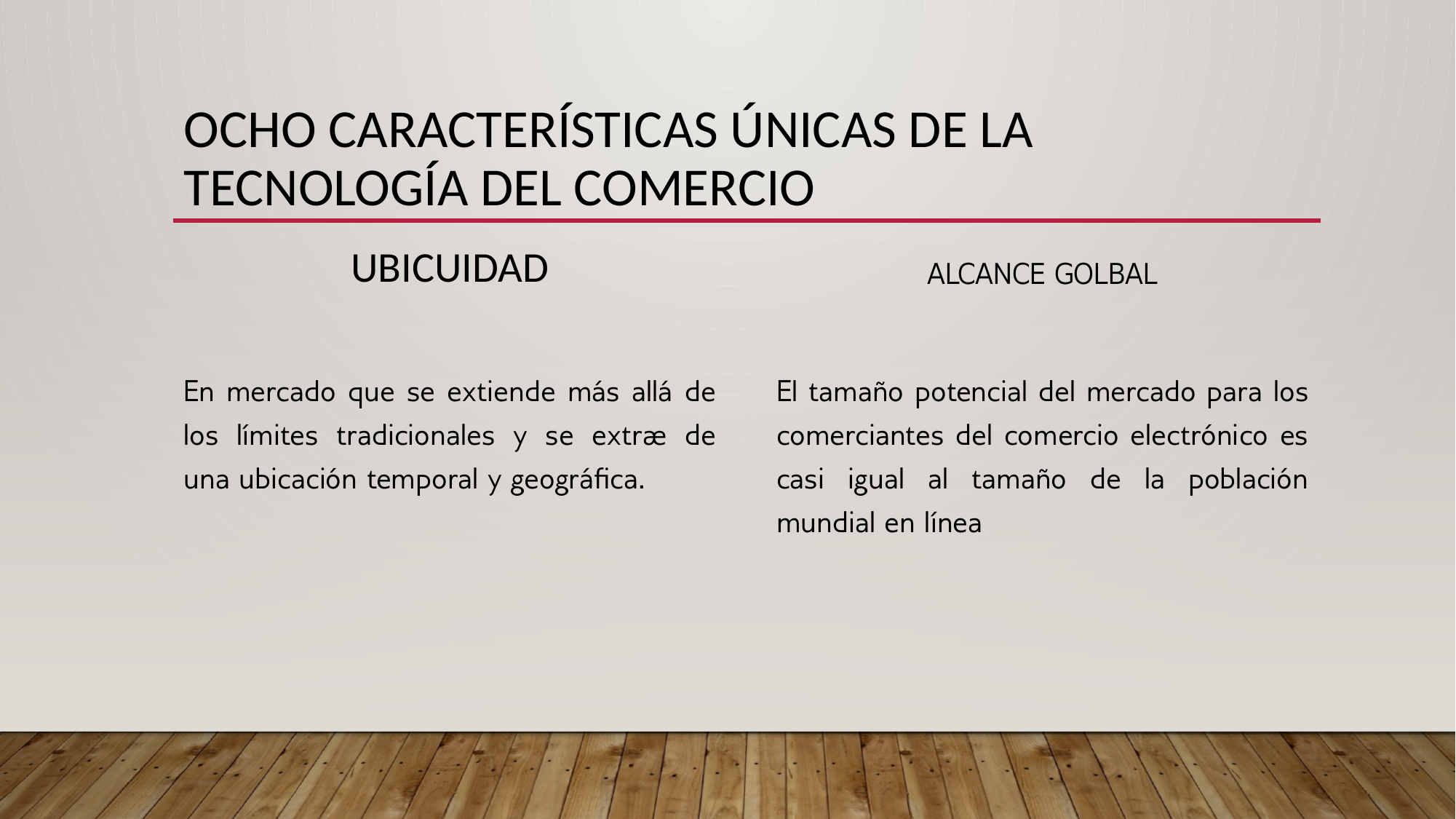

# Ocho Características únicas de la Tecnología del Comercio
UBICUIDAD

En mercado que se extiende más allá de los límites tradicionales y se extrae de una ubicación temporal y geográfica.
ALCANCE GOLBAL

El tamaño potencial del mercado para los comerciantes del comercio electrónico es casi igual al tamaño de la población mundial en línea